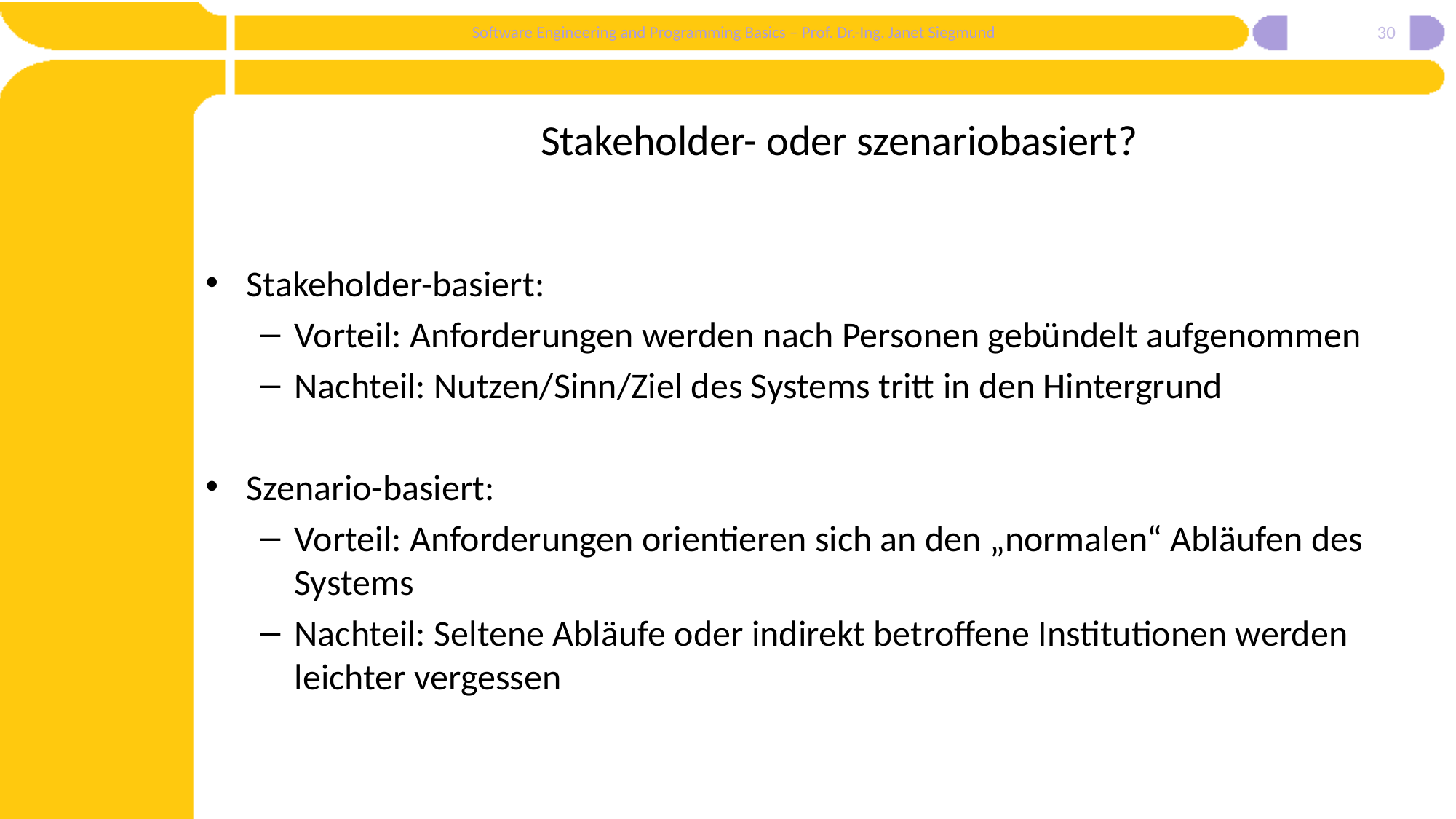

30
# Stakeholder- oder szenariobasiert?
Stakeholder-basiert:
Vorteil: Anforderungen werden nach Personen gebündelt aufgenommen
Nachteil: Nutzen/Sinn/Ziel des Systems tritt in den Hintergrund

Szenario-basiert:
Vorteil: Anforderungen orientieren sich an den „normalen“ Abläufen des Systems
Nachteil: Seltene Abläufe oder indirekt betroffene Institutionen werden leichter vergessen